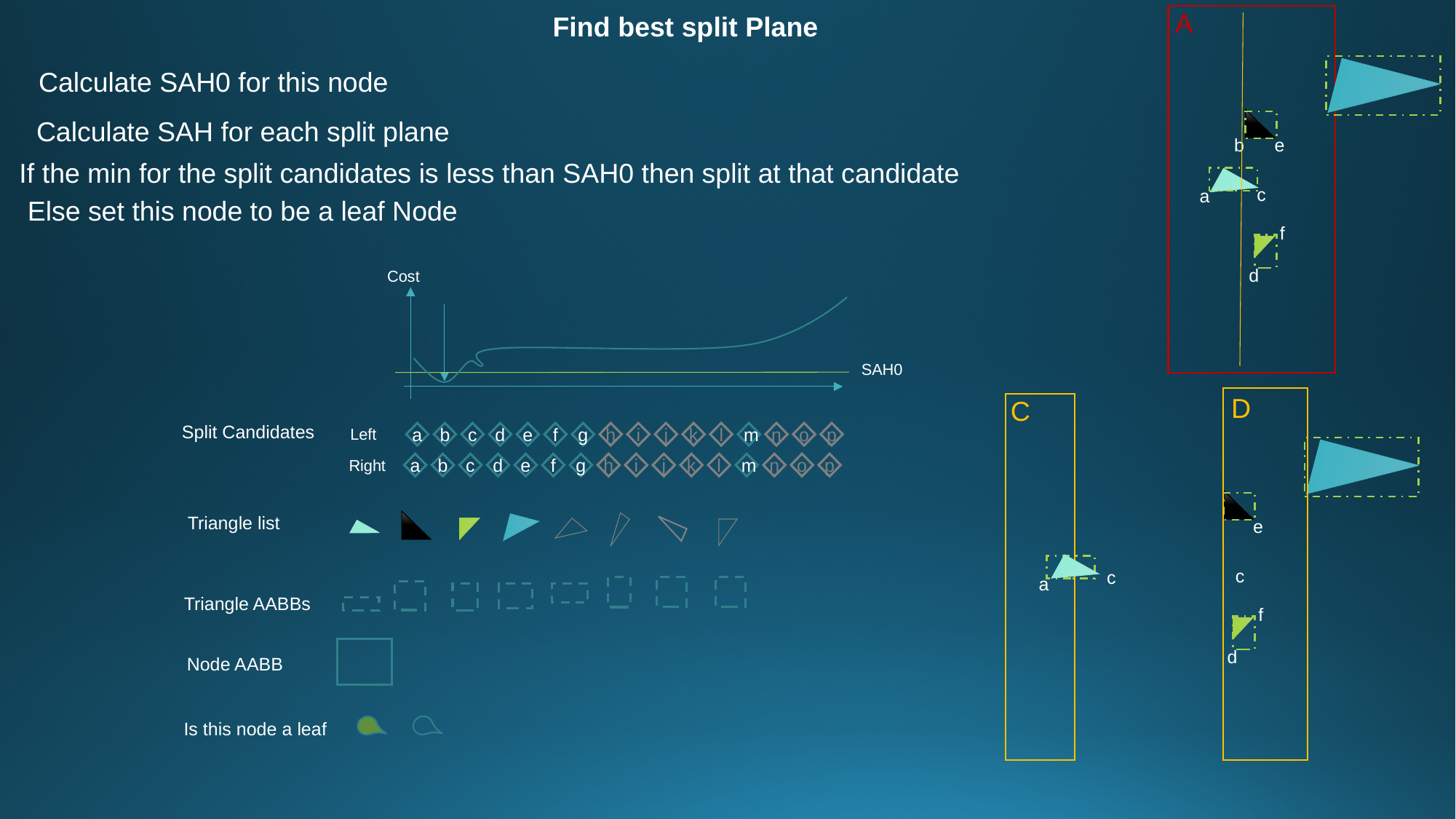

A
Find best split Plane

Calculate SAH0 for this node
Calculate SAH for each split plane

e
b
If the min for the split candidates is less than SAH0 then split at that candidate

c
a
Else set this node to be a leaf Node
f

d
Cost

SAH0
D

C

Split Candidates
Left
a
b
c
d
e
f
g
h
i
j
k
l
m
n
o
p

Right
a
b
c
d
e
f
g
h
i
j
k
l
m
n
o
p

Triangle list
e

c
c
a

Triangle AABBs

f

d
Node AABB
Is this node a leaf